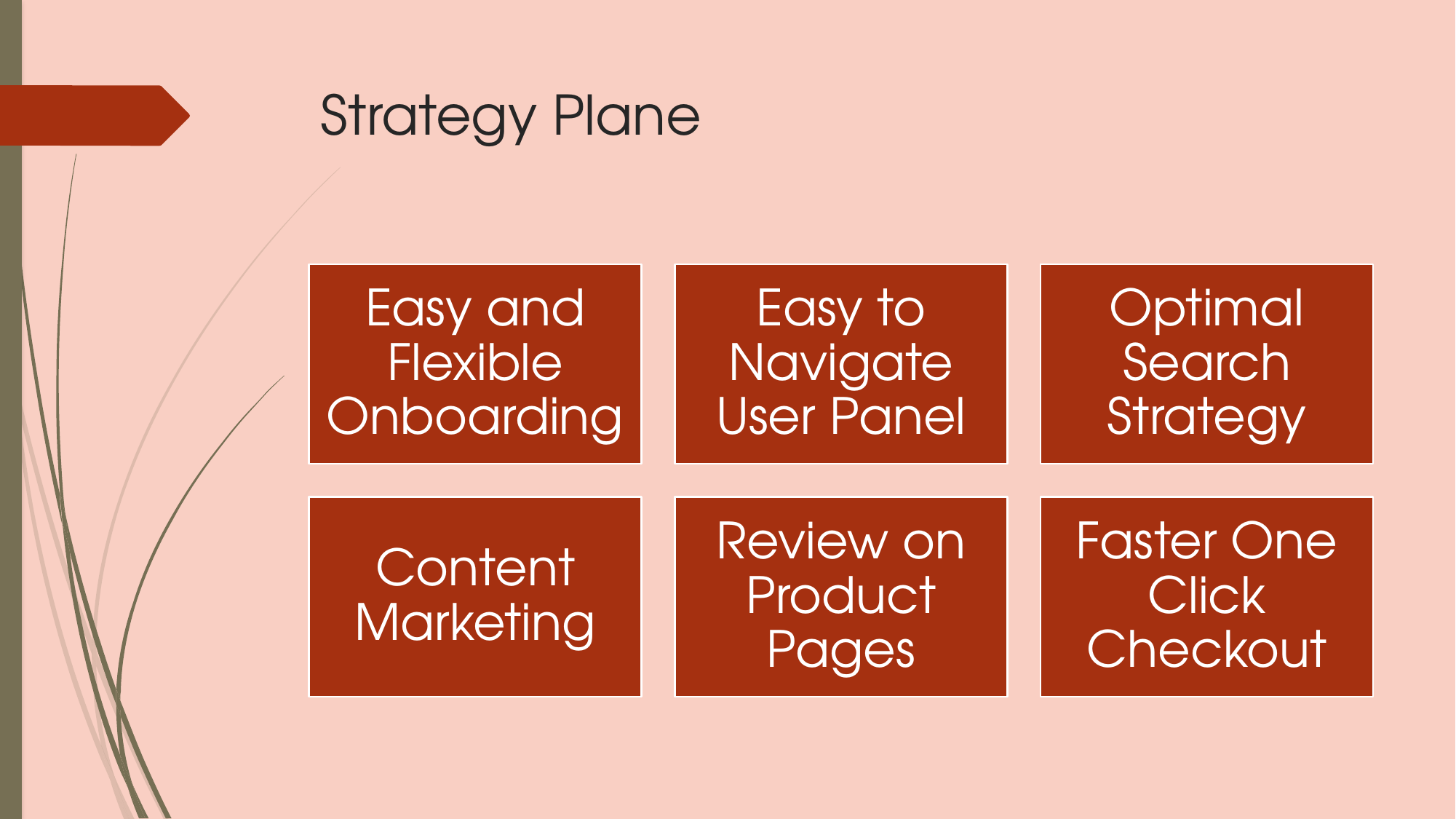

# Strategy Plane
Easy and Flexible Onboarding
Easy to Navigate User Panel
Optimal Search Strategy
Content Marketing
Review on Product Pages
Faster One Click Checkout